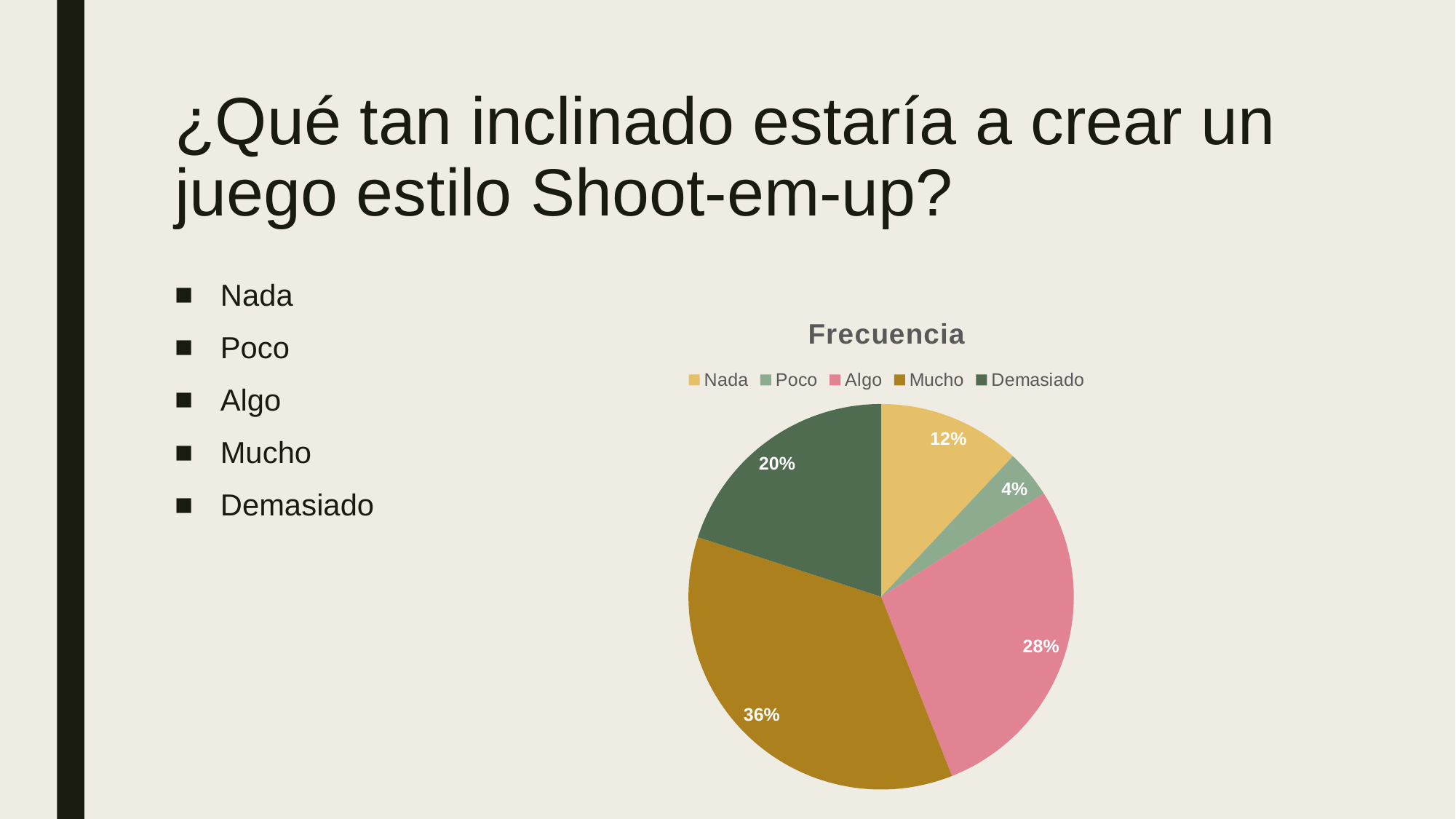

# ¿Qué tan inclinado estaría a crear un juego estilo Shoot-em-up?
Nada
Poco
Algo
Mucho
Demasiado

### Chart:

| Category | Frecuencia |
|---|---|
| Nada | 3.0 |
| Poco | 1.0 |
| Algo | 7.0 |
| Mucho | 9.0 |
| Demasiado | 5.0 |